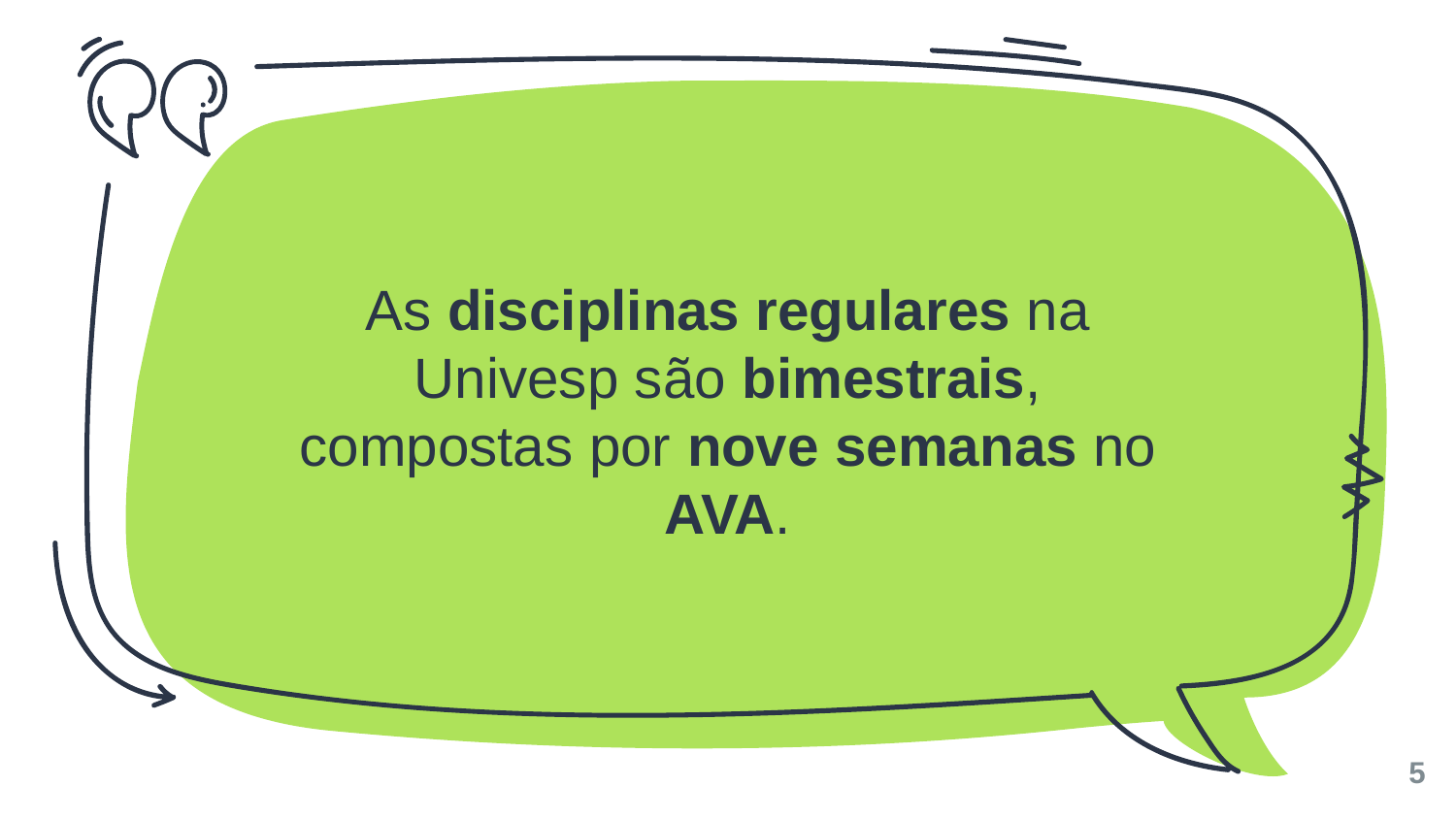

As disciplinas regulares na Univesp são bimestrais, compostas por nove semanas no AVA.
5